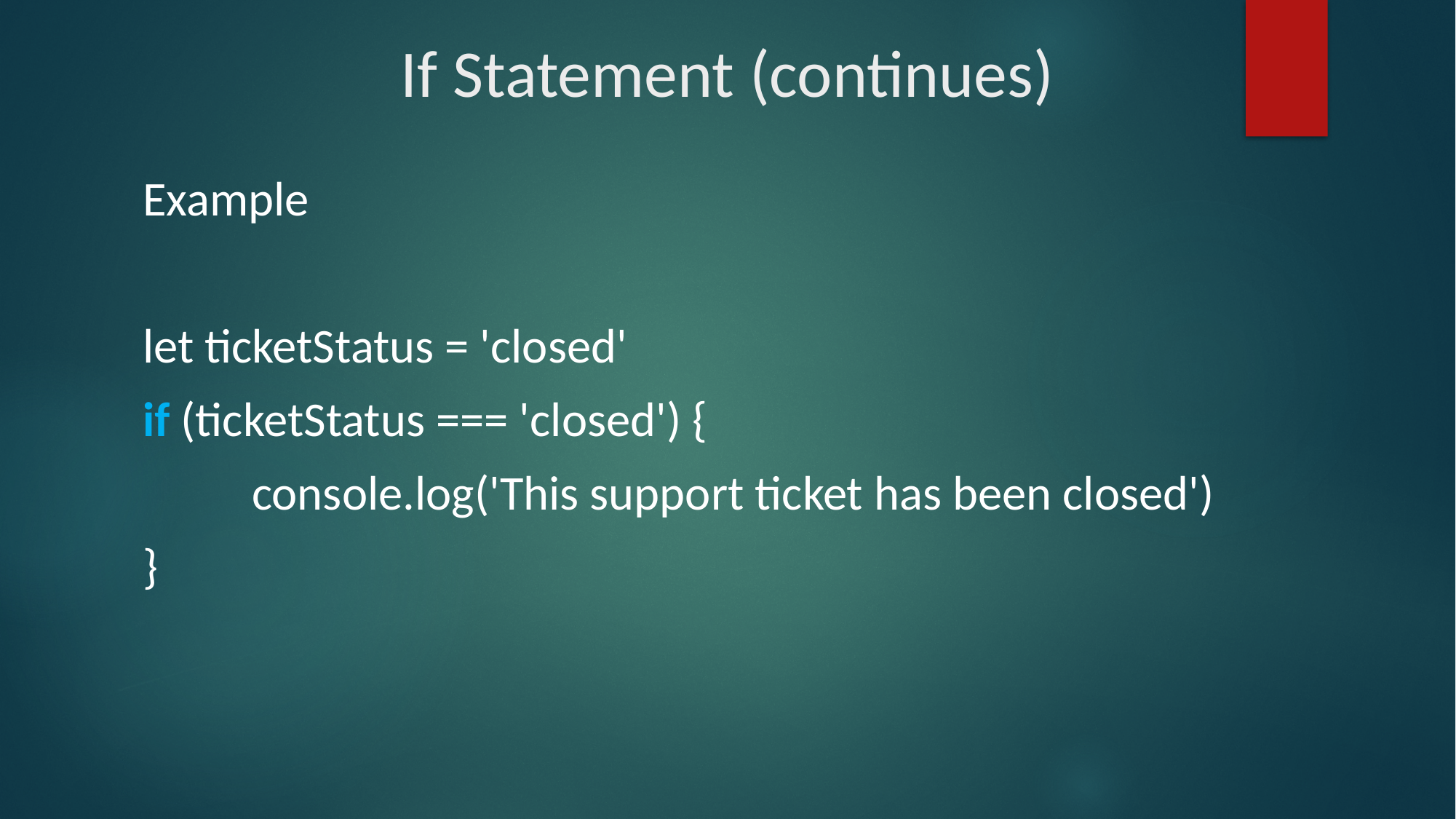

# If Statement (continues)
Example

let ticketStatus = 'closed'
if (ticketStatus === 'closed') {
	console.log('This support ticket has been closed')
}